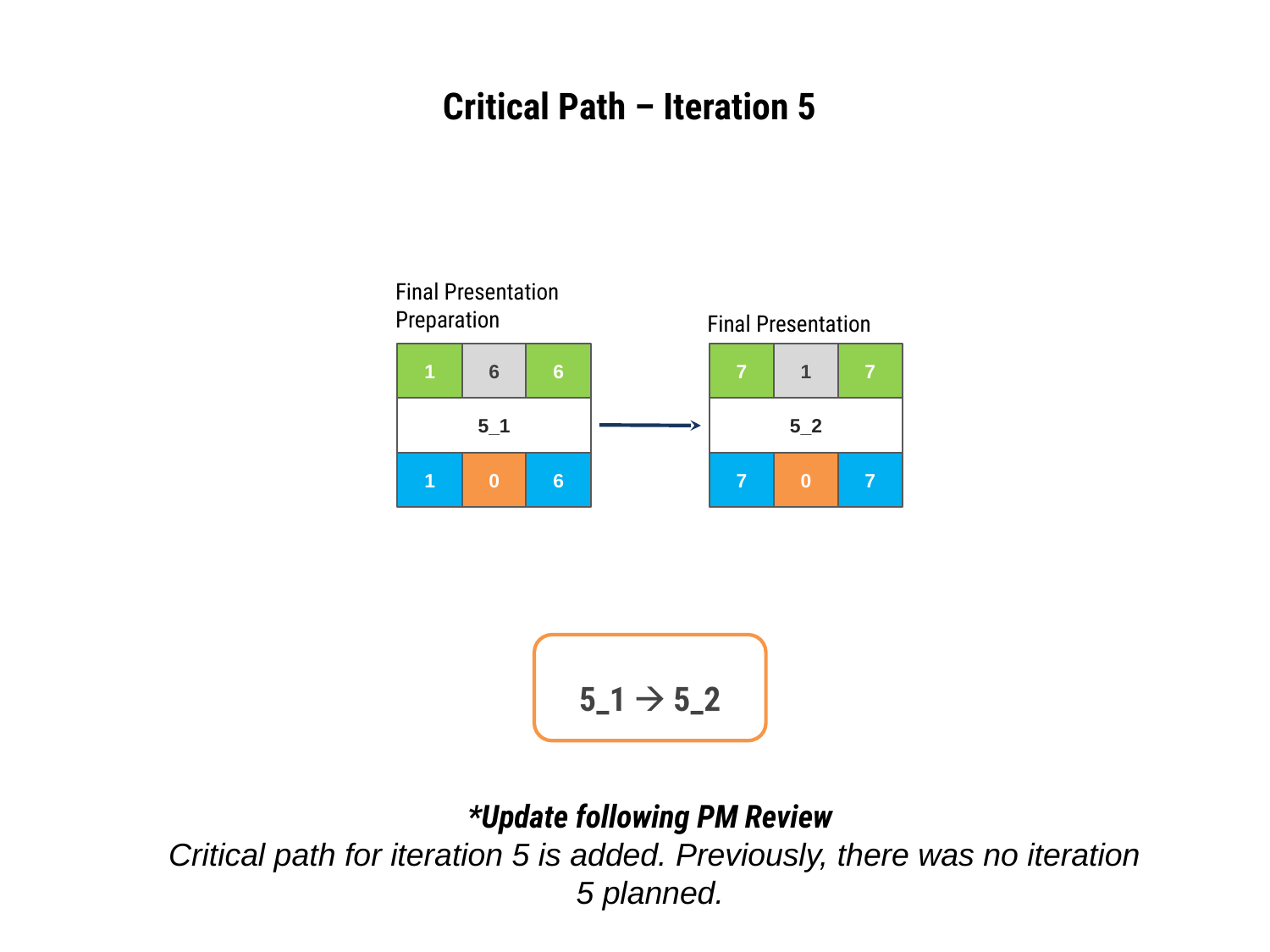

Critical Path – Iteration 5
Final Presentation Preparation
Final Presentation
1
6
6
5_1
1
0
6
7
1
7
5_2
7
0
7
5_1 🡪 5_2
*Update following PM Review
 Critical path for iteration 5 is added. Previously, there was no iteration 5 planned.